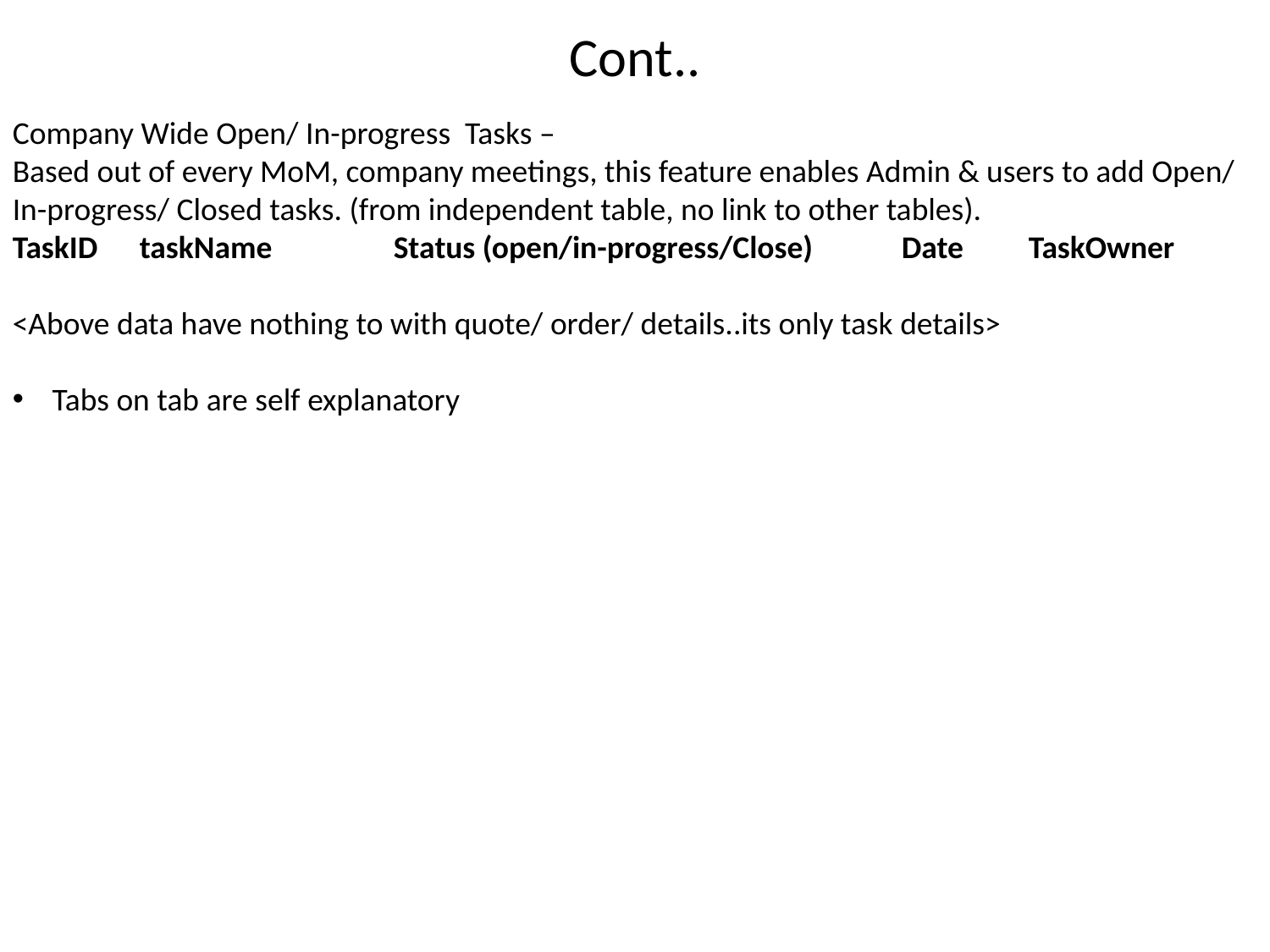

# Cont..
Company Wide Open/ In-progress  Tasks –
Based out of every MoM, company meetings, this feature enables Admin & users to add Open/ In-progress/ Closed tasks. (from independent table, no link to other tables).
TaskID 	taskName	Status (open/in-progress/Close)	Date	TaskOwner

<Above data have nothing to with quote/ order/ details..its only task details>
Tabs on tab are self explanatory